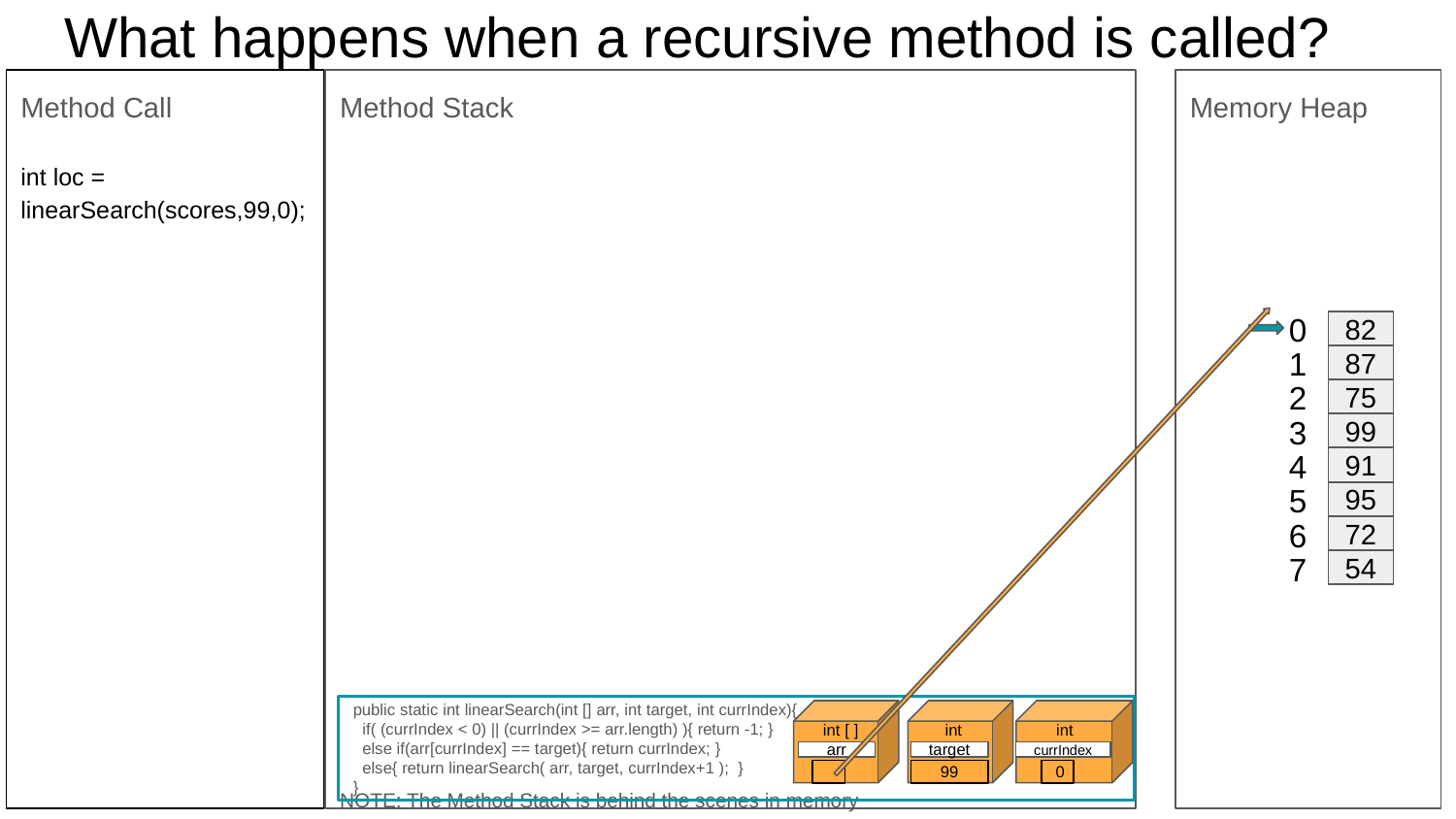

# What happens when a recursive method is called?
Memory Heap
Method Call

int loc =
linearSearch(scores,99,0);

Method Stack

NOTE: The Method Stack is behind the scenes in memory
82
0

87
1
75
2
99
3
91
4
95
5
72
6

54
7
public static int linearSearch(int [] arr, int target, int currIndex){
  if( (currIndex < 0) || (currIndex >= arr.length) ){ return -1; }
  else if(arr[currIndex] == target){ return currIndex; }
  else{ return linearSearch( arr, target, currIndex+1 );  }
}

int [ ]
int
int
currIndex
arr
target
99

0